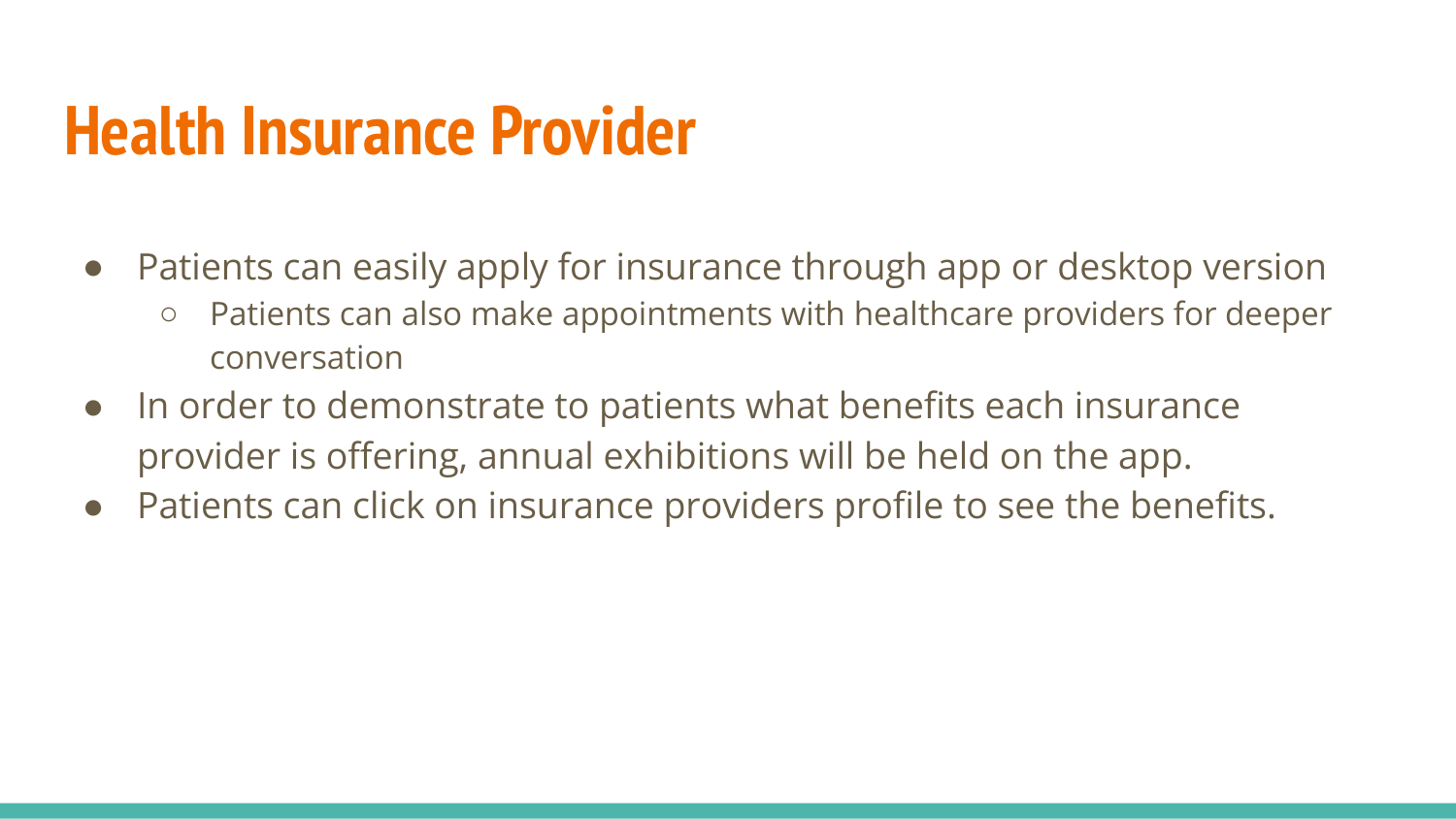

# Health Insurance Provider
Patients can easily apply for insurance through app or desktop version
Patients can also make appointments with healthcare providers for deeper conversation
In order to demonstrate to patients what benefits each insurance provider is offering, annual exhibitions will be held on the app.
Patients can click on insurance providers profile to see the benefits.